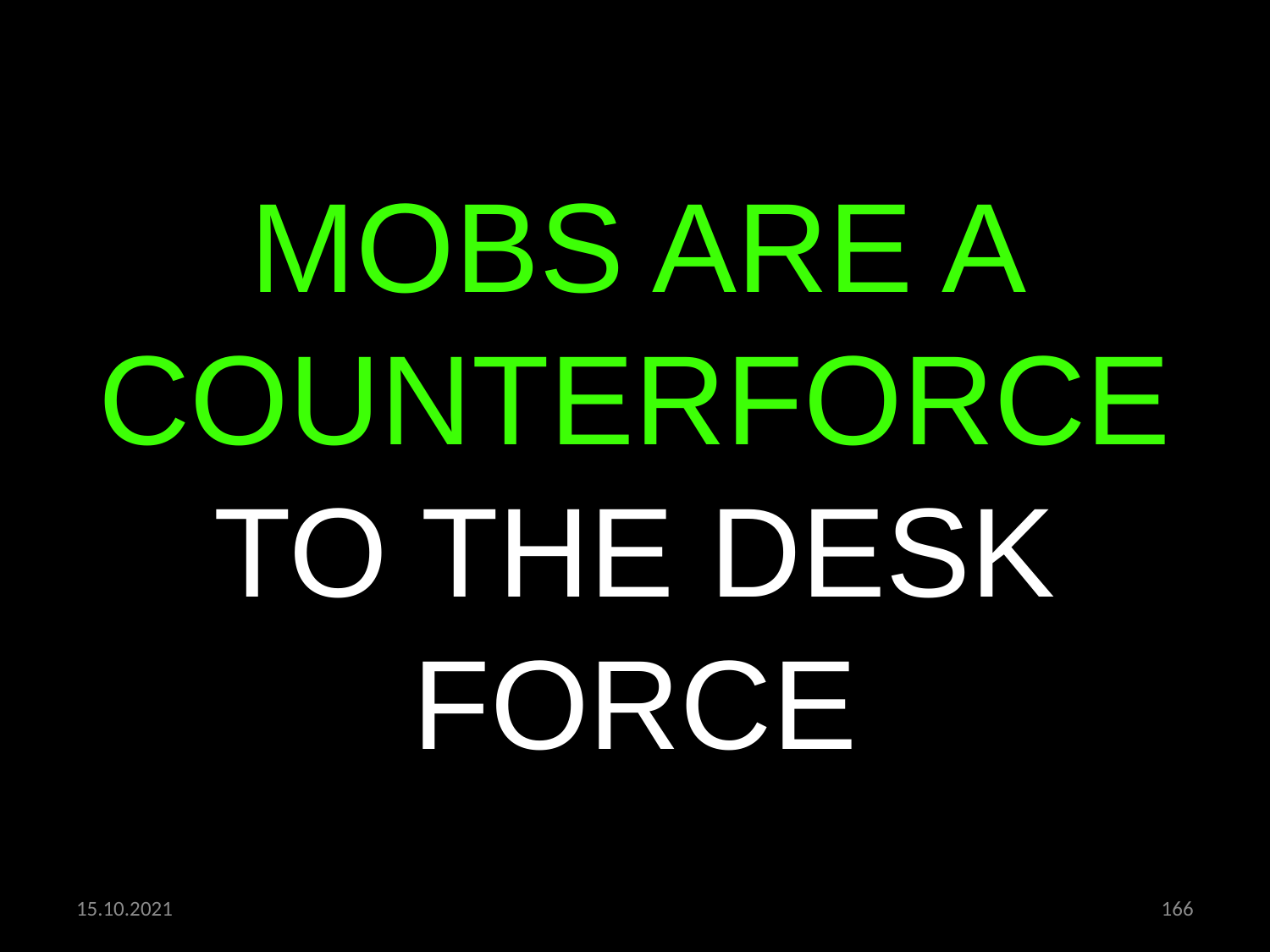

MOBS ARE A COUNTERFORCE TO THE DESK FORCE
15.10.2021
166